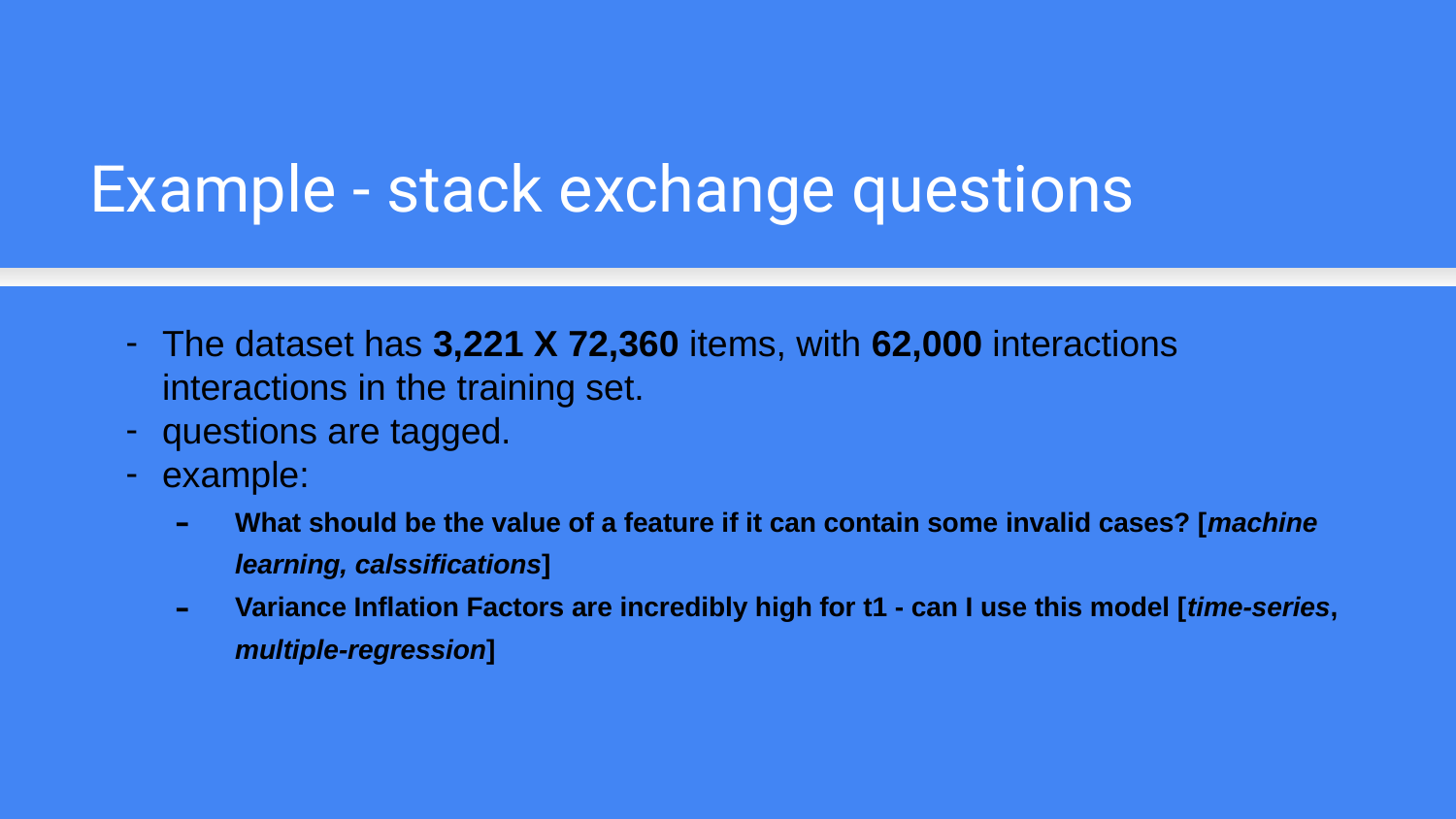

Example - stack exchange questions
The dataset has 3,221 X 72,360 items, with 62,000 interactions interactions in the training set.
questions are tagged.
example:
What should be the value of a feature if it can contain some invalid cases? [machine learning, calssifications]
Variance Inflation Factors are incredibly high for t1 - can I use this model [time-series, multiple-regression]